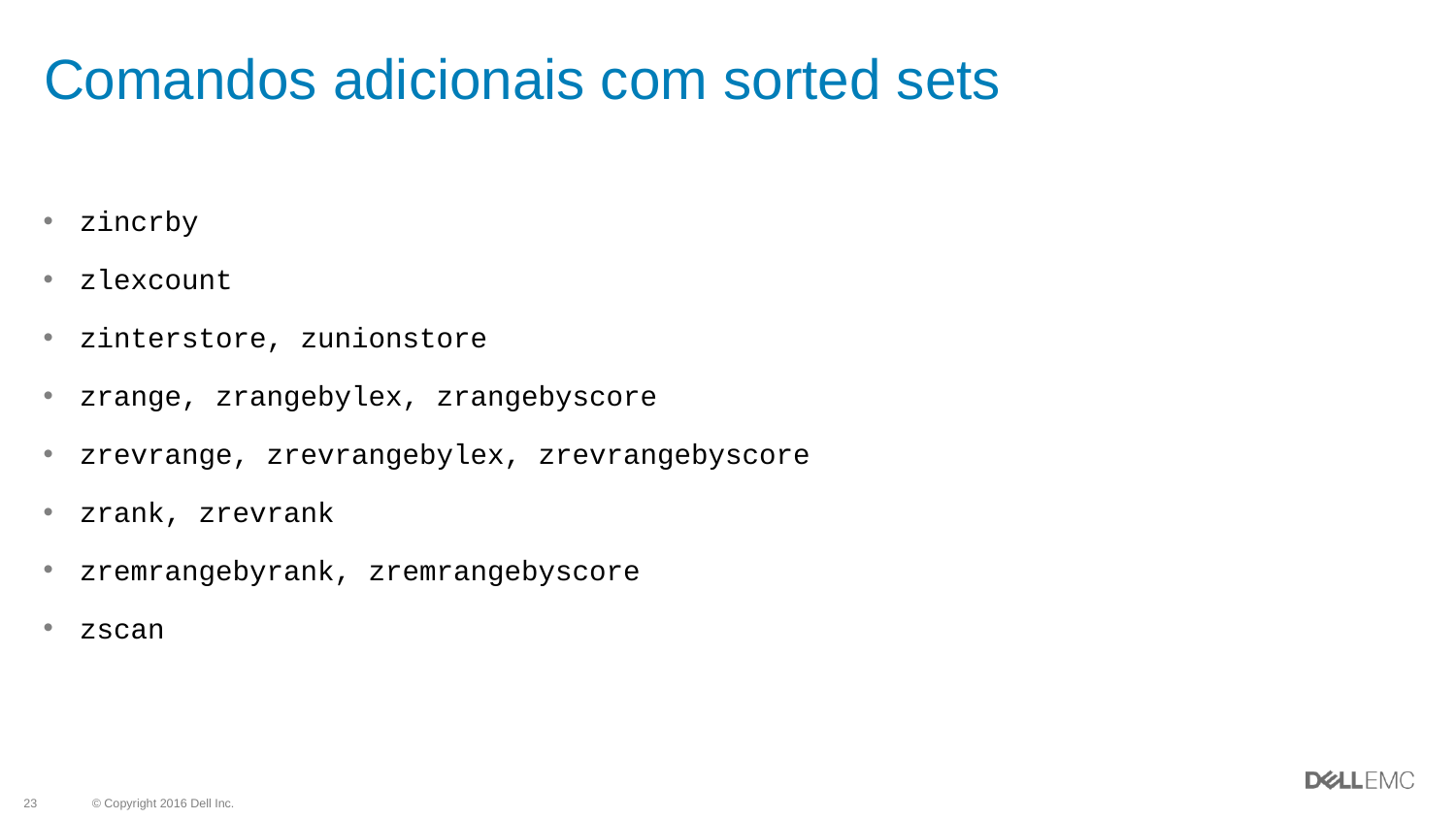

# Comandos adicionais com sorted sets
zincrby
zlexcount
zinterstore, zunionstore
zrange, zrangebylex, zrangebyscore
zrevrange, zrevrangebylex, zrevrangebyscore
zrank, zrevrank
zremrangebyrank, zremrangebyscore
zscan